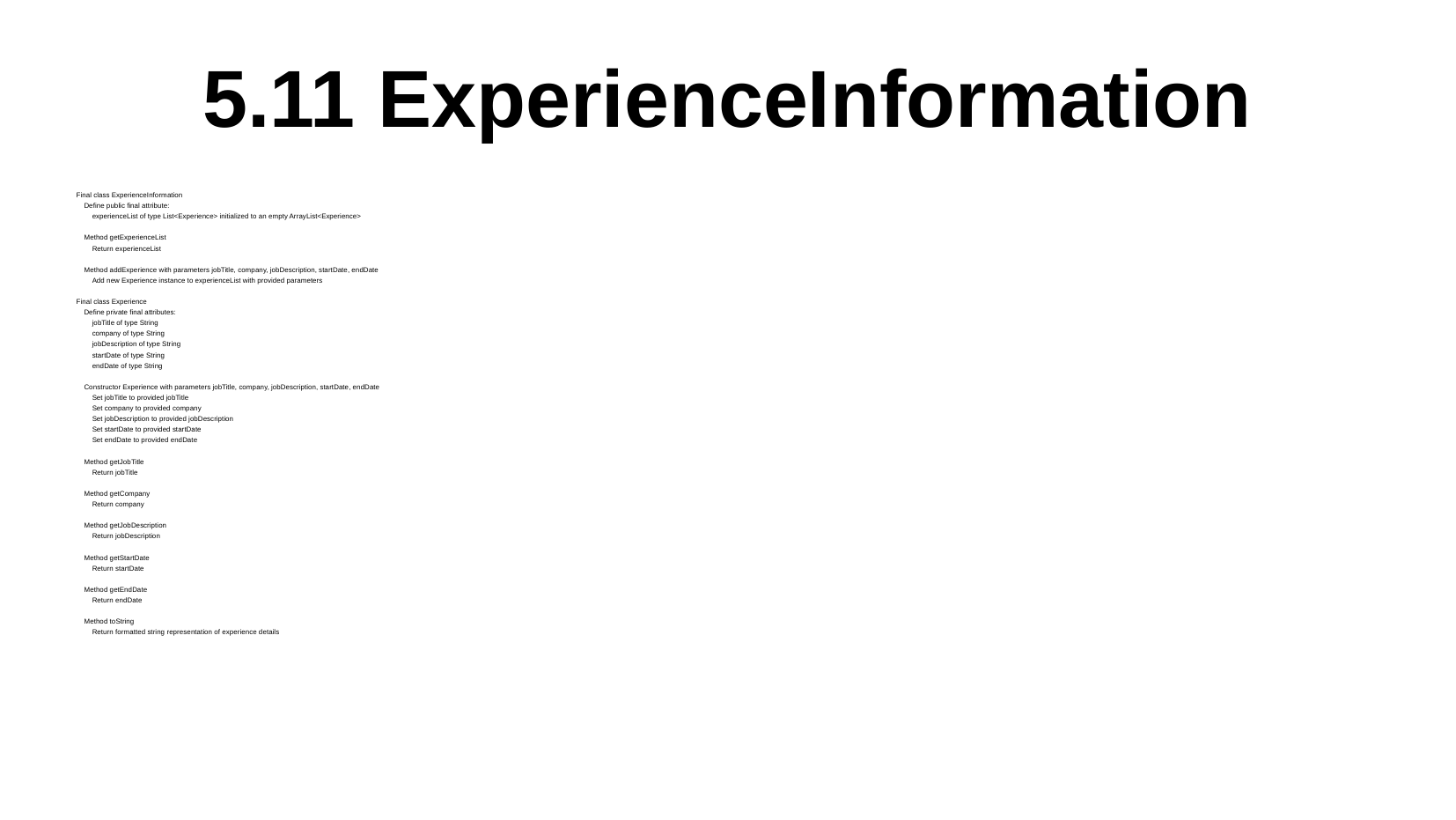

# 5.11 ExperienceInformation
Final class ExperienceInformation
    Define public final attribute:
        experienceList of type List<Experience> initialized to an empty ArrayList<Experience>

    Method getExperienceList
        Return experienceList

    Method addExperience with parameters jobTitle, company, jobDescription, startDate, endDate
        Add new Experience instance to experienceList with provided parameters

Final class Experience
    Define private final attributes:
        jobTitle of type String
        company of type String
        jobDescription of type String
        startDate of type String
        endDate of type String

    Constructor Experience with parameters jobTitle, company, jobDescription, startDate, endDate
        Set jobTitle to provided jobTitle
        Set company to provided company
        Set jobDescription to provided jobDescription
        Set startDate to provided startDate
        Set endDate to provided endDate

    Method getJobTitle
        Return jobTitle

    Method getCompany
        Return company

    Method getJobDescription
        Return jobDescription

    Method getStartDate
        Return startDate

    Method getEndDate
        Return endDate

    Method toString
        Return formatted string representation of experience details